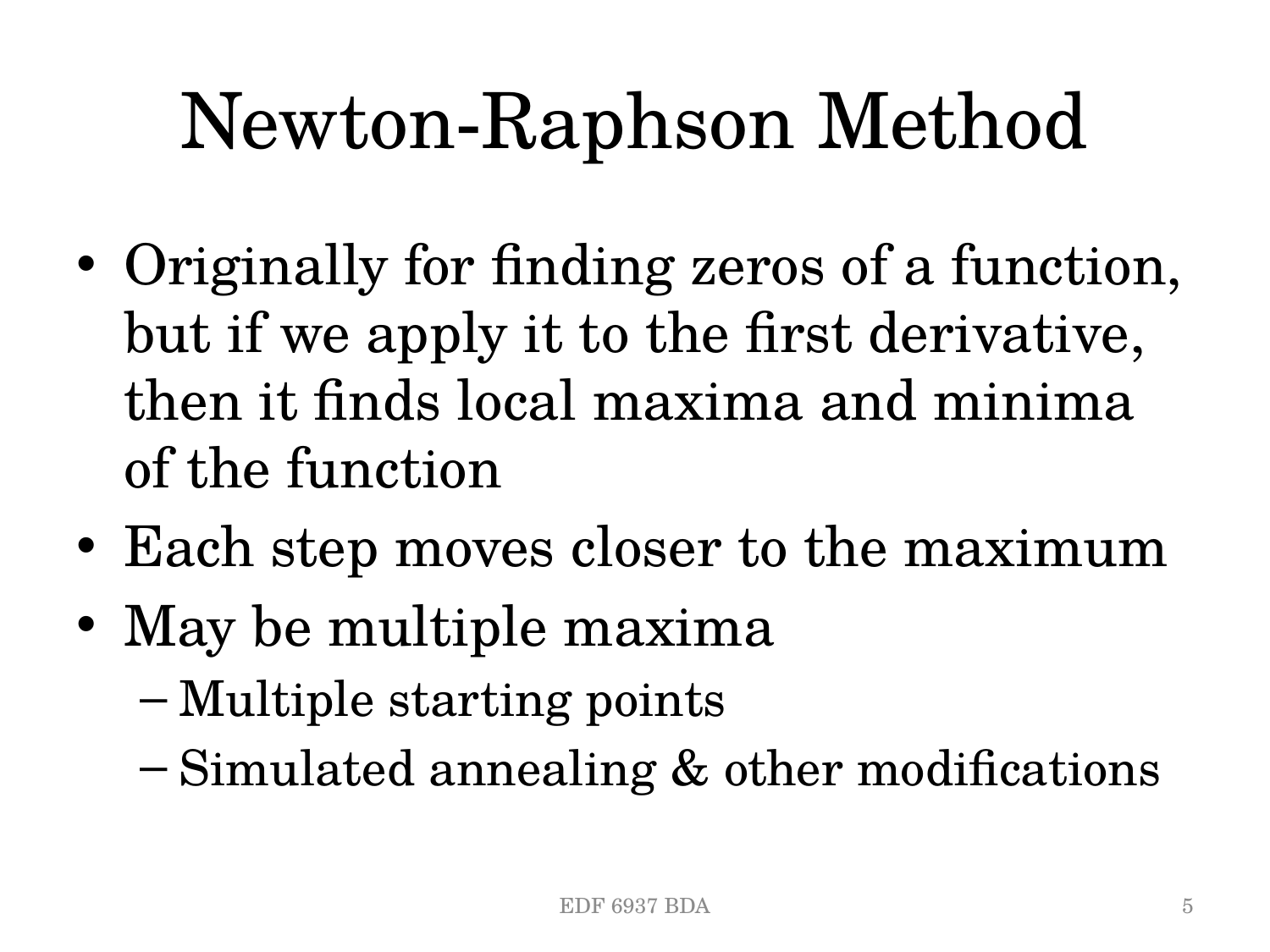

# Newton-Raphson Method
Originally for finding zeros of a function, but if we apply it to the first derivative, then it finds local maxima and minima of the function
Each step moves closer to the maximum
May be multiple maxima
Multiple starting points
Simulated annealing & other modifications
EDF 6937 BDA
5